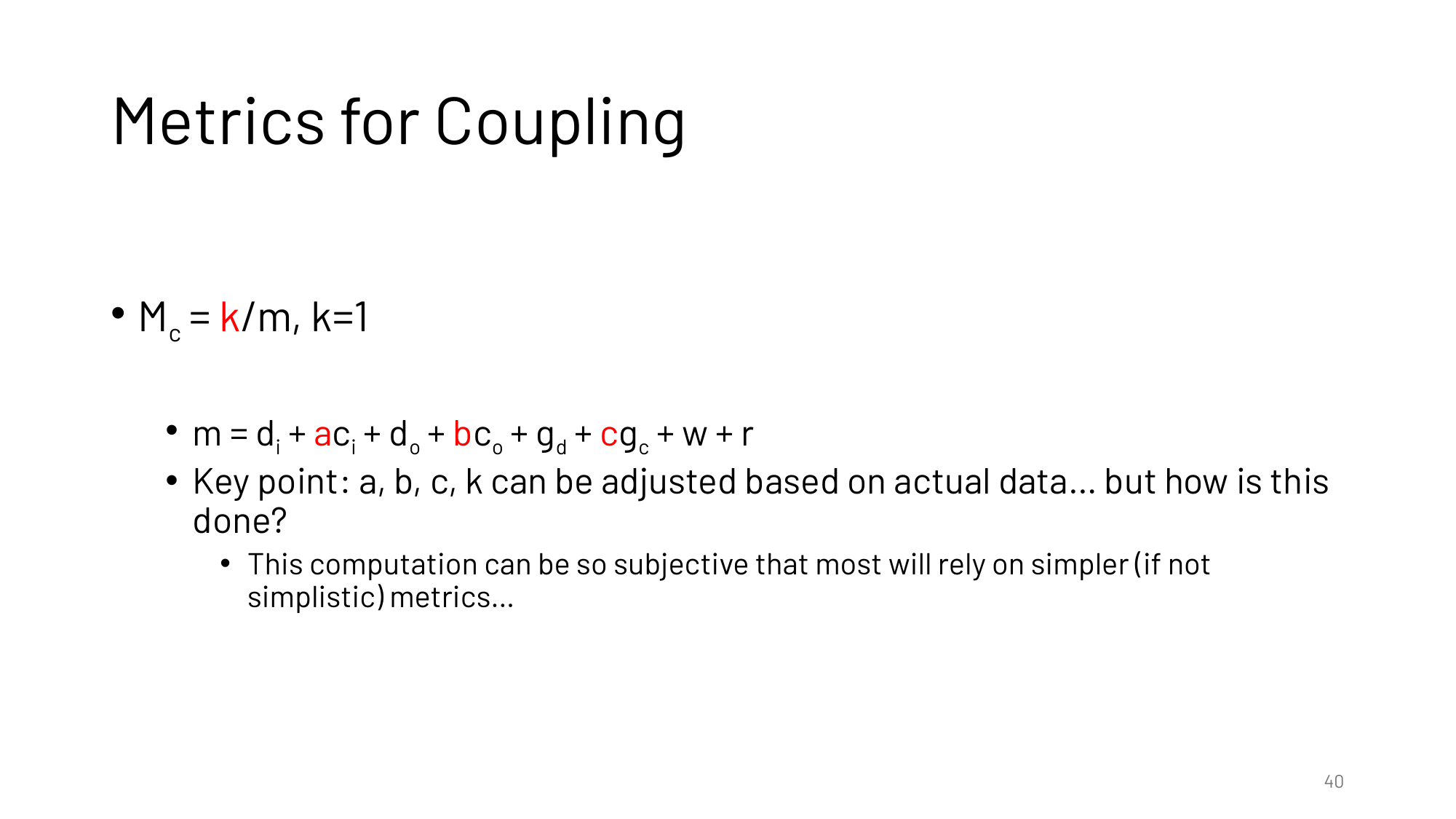

# Metrics for Coupling

Mc = k/m, k=1

m = di + aci + do + bco + gd + cgc + w + r
Key point: a, b, c, k can be adjusted based on actual data… but how is this done?
This computation can be so subjective that most will rely on simpler (if not simplistic) metrics…
40